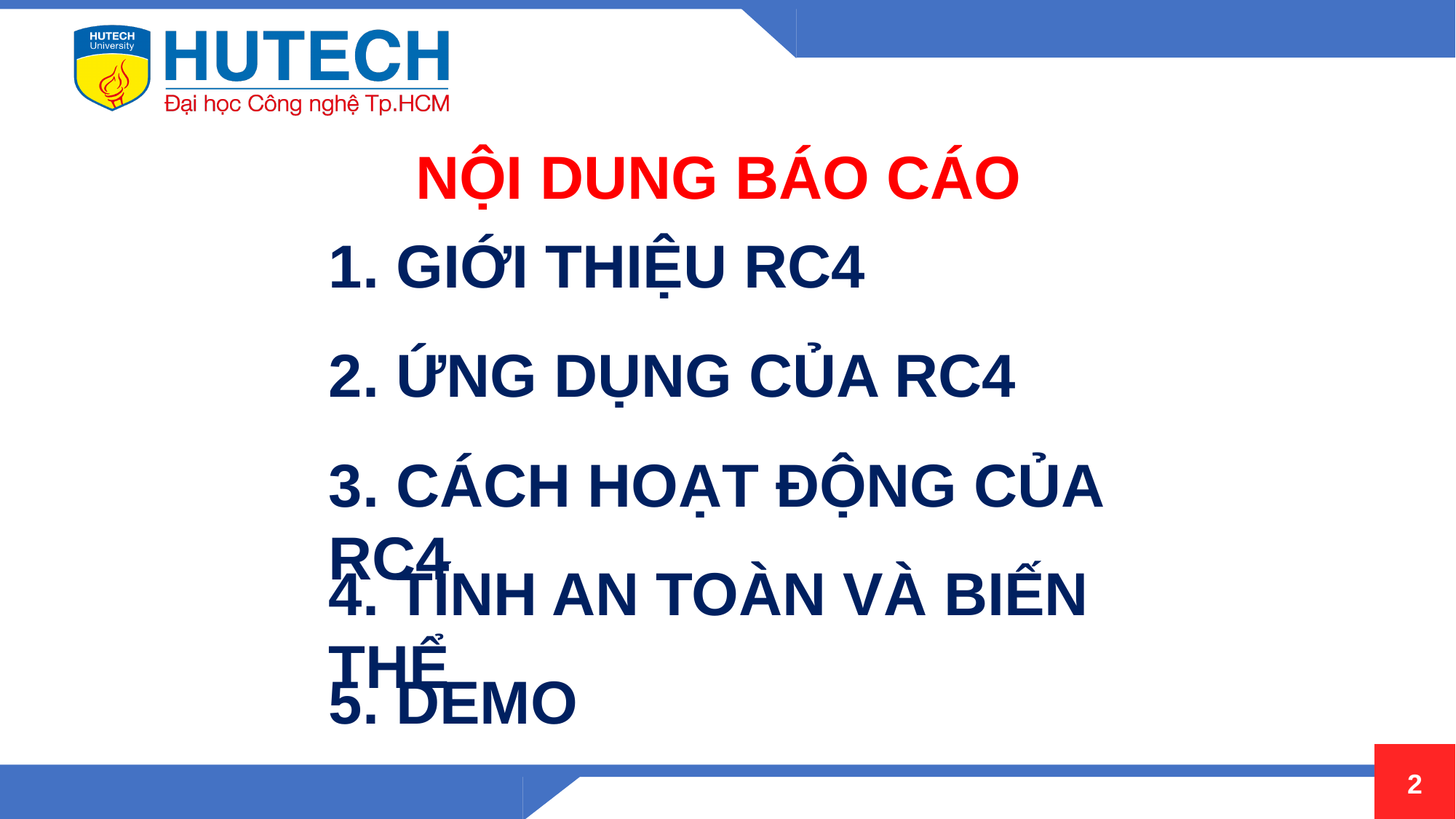

NỘI DUNG BÁO CÁO
1. GIỚI THIỆU RC4
2. ỨNG DỤNG CỦA RC4
3. CÁCH HOẠT ĐỘNG CỦA RC4
4. TÍNH AN TOÀN VÀ BIẾN THỂ
5. DEMO